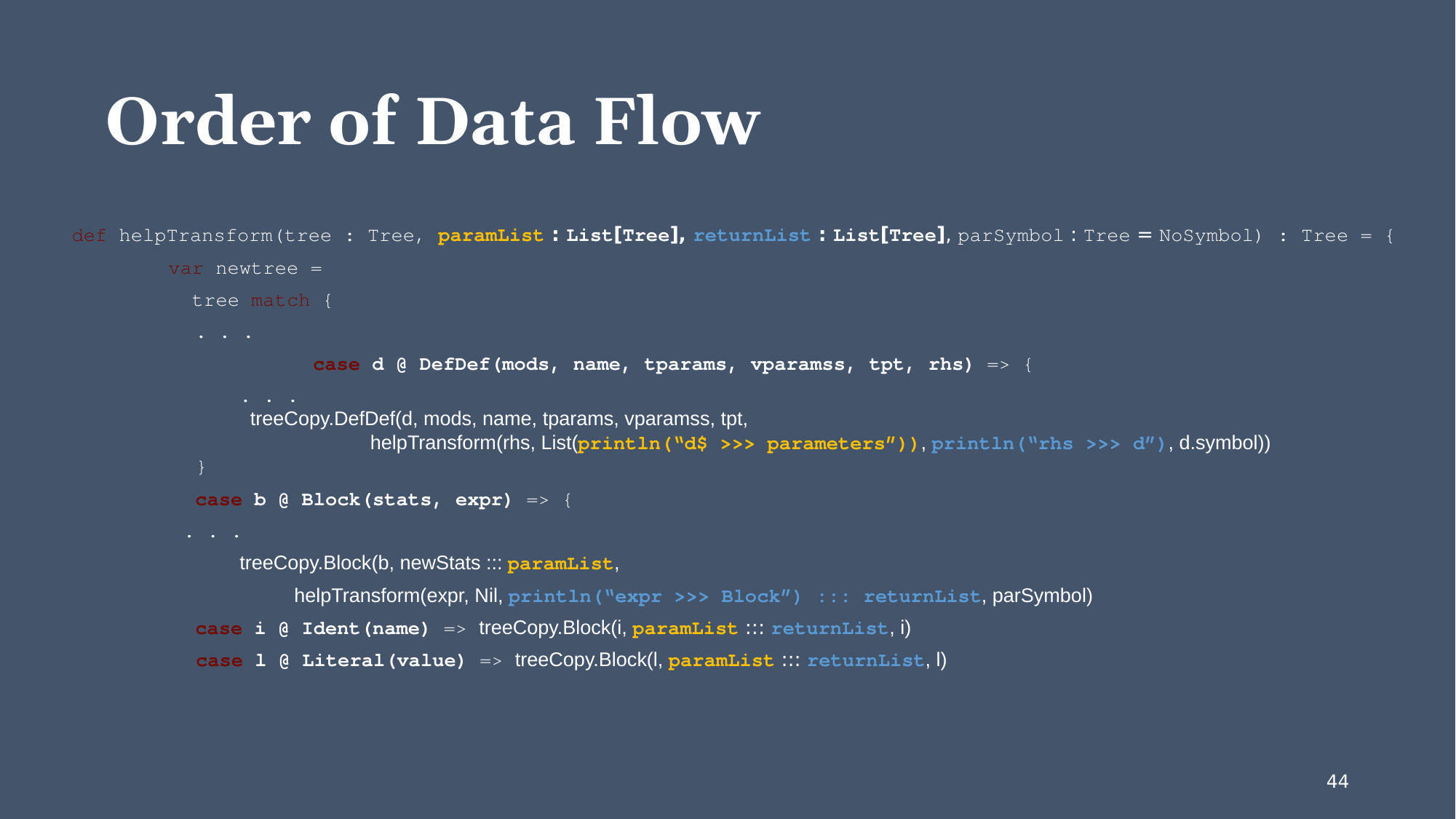

# Order of Data Flow
  def helpTransform(tree : Tree, paramList : List[Tree], returnList : List[Tree], parSymbol : Tree = NoSymbol) : Tree = {
	var newtree =
	  tree match {
 . . .
	   case d @ DefDef(mods, name, tparams, vparamss, tpt, rhs) => {
. . .
treeCopy.DefDef(d, mods, name, tparams, vparamss, tpt,
                      helpTransform(rhs, List(println(“d$ >>> parameters”)), println(“rhs >>> d”), d.symbol))
}
 case b @ Block(stats, expr) => {
. . .
treeCopy.Block(b, newStats ::: paramList,
helpTransform(expr, Nil, println(“expr >>> Block”) ::: returnList, parSymbol)
 case i @ Ident(name) => treeCopy.Block(i, paramList ::: returnList, i)
  case l @ Literal(value) => treeCopy.Block(l, paramList ::: returnList, l)
44